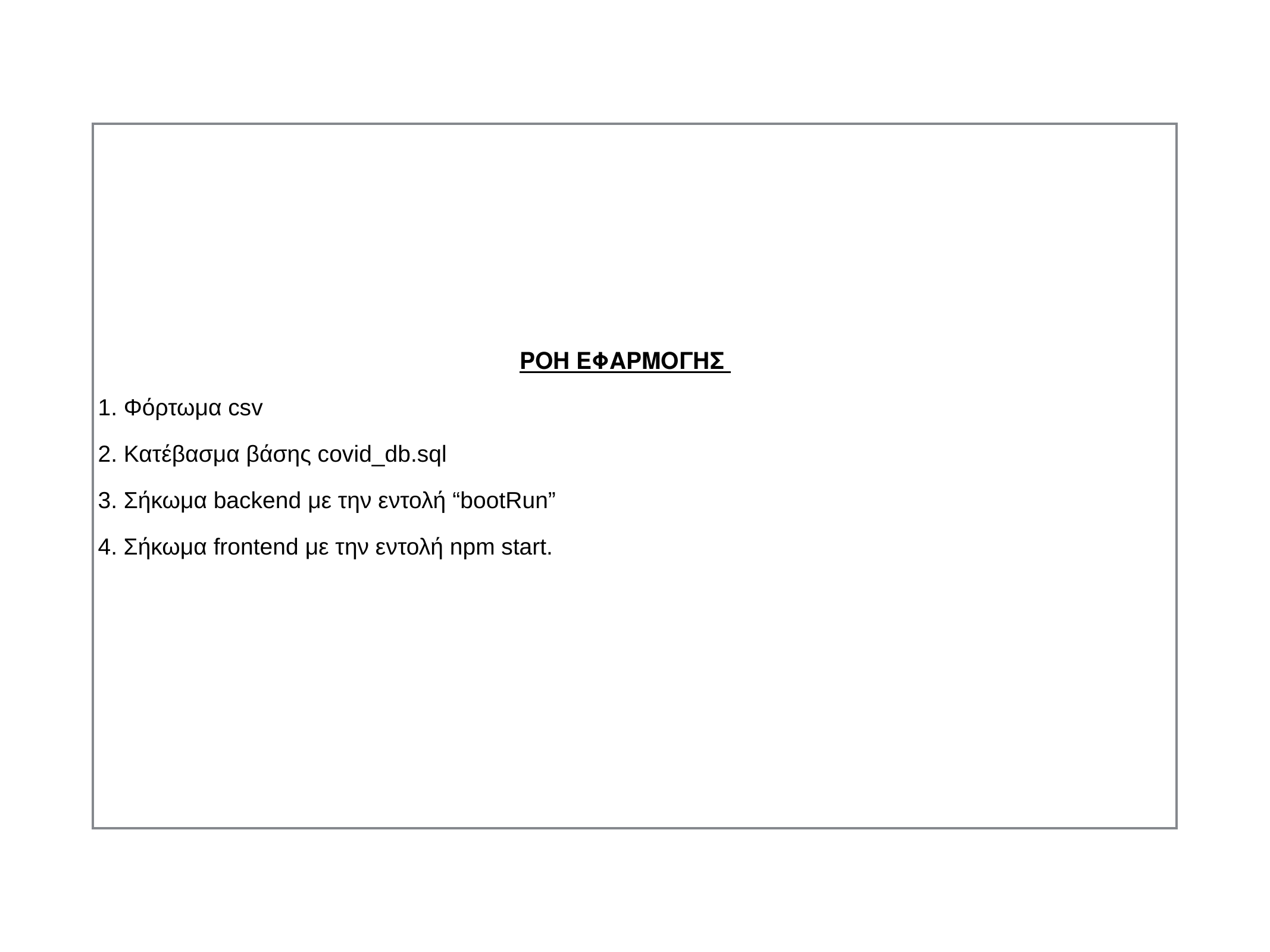

ΡΟΗ ΕΦΑΡΜΟΓΗΣ
1. Φόρτωμα csv
2. Κατέβασμα βάσης covid_db.sql
3. Σήκωμα backend με την εντολή “bootRun”
4. Σήκωμα frontend με την εντολή npm start.